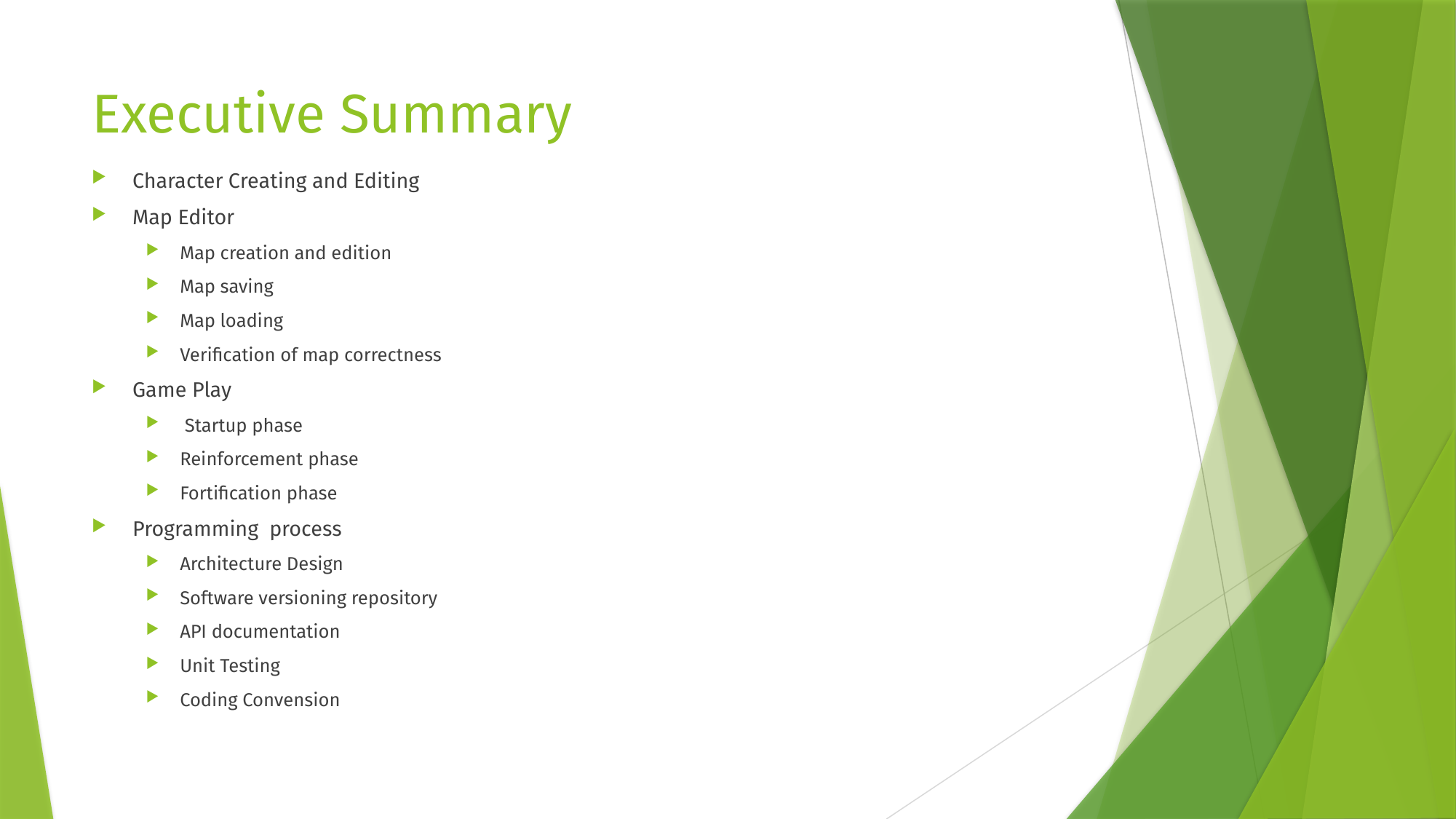

# Executive Summary
Character Creating and Editing
Map Editor
Map creation and edition
Map saving
Map loading
Verification of map correctness
Game Play
 Startup phase
Reinforcement phase
Fortification phase
Programming  process
Architecture Design
Software versioning repository
API documentation
Unit Testing
Coding Convension